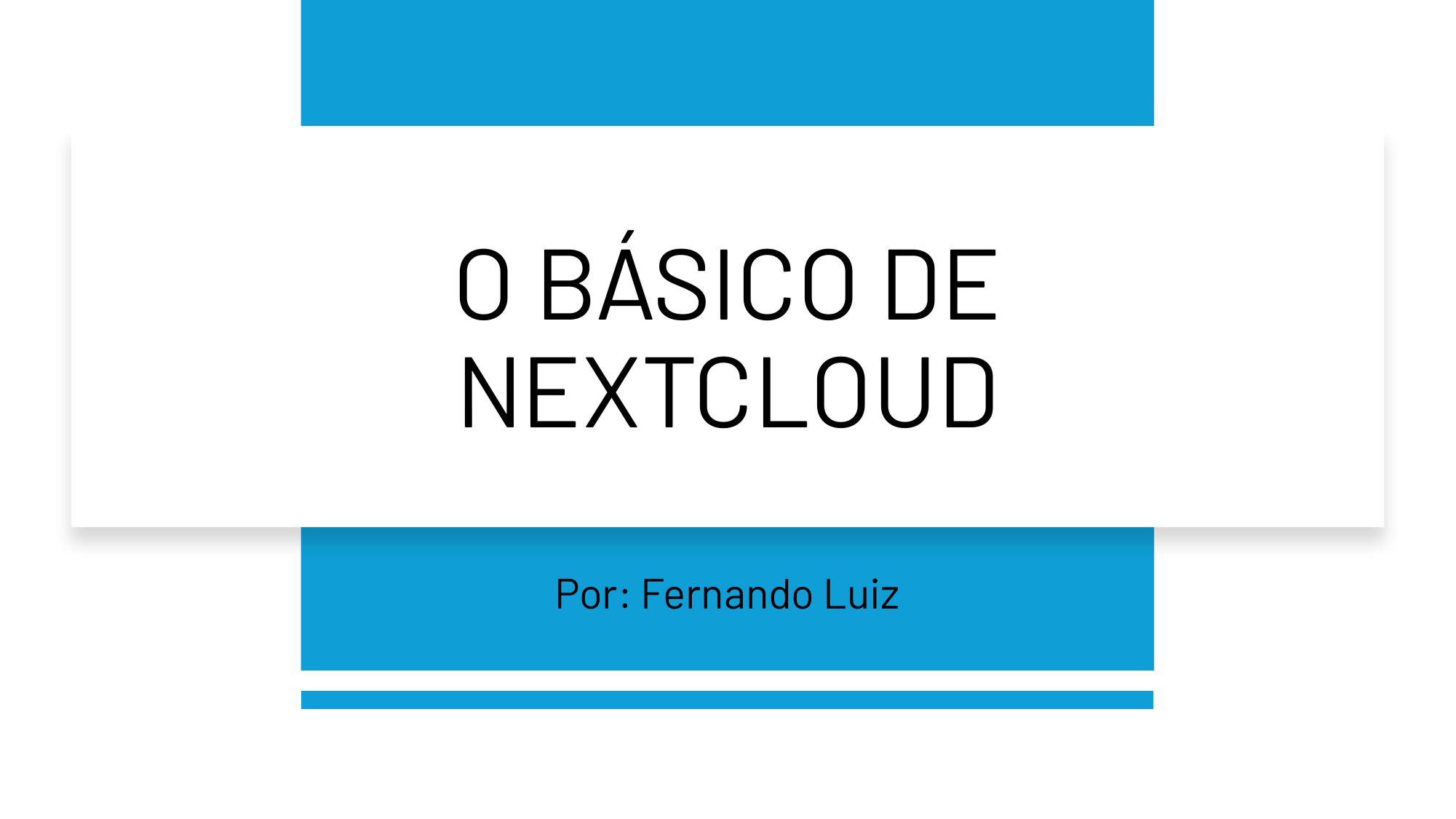

# O BÁSICO DE NEXTCLOUD
Por: Fernando Luiz